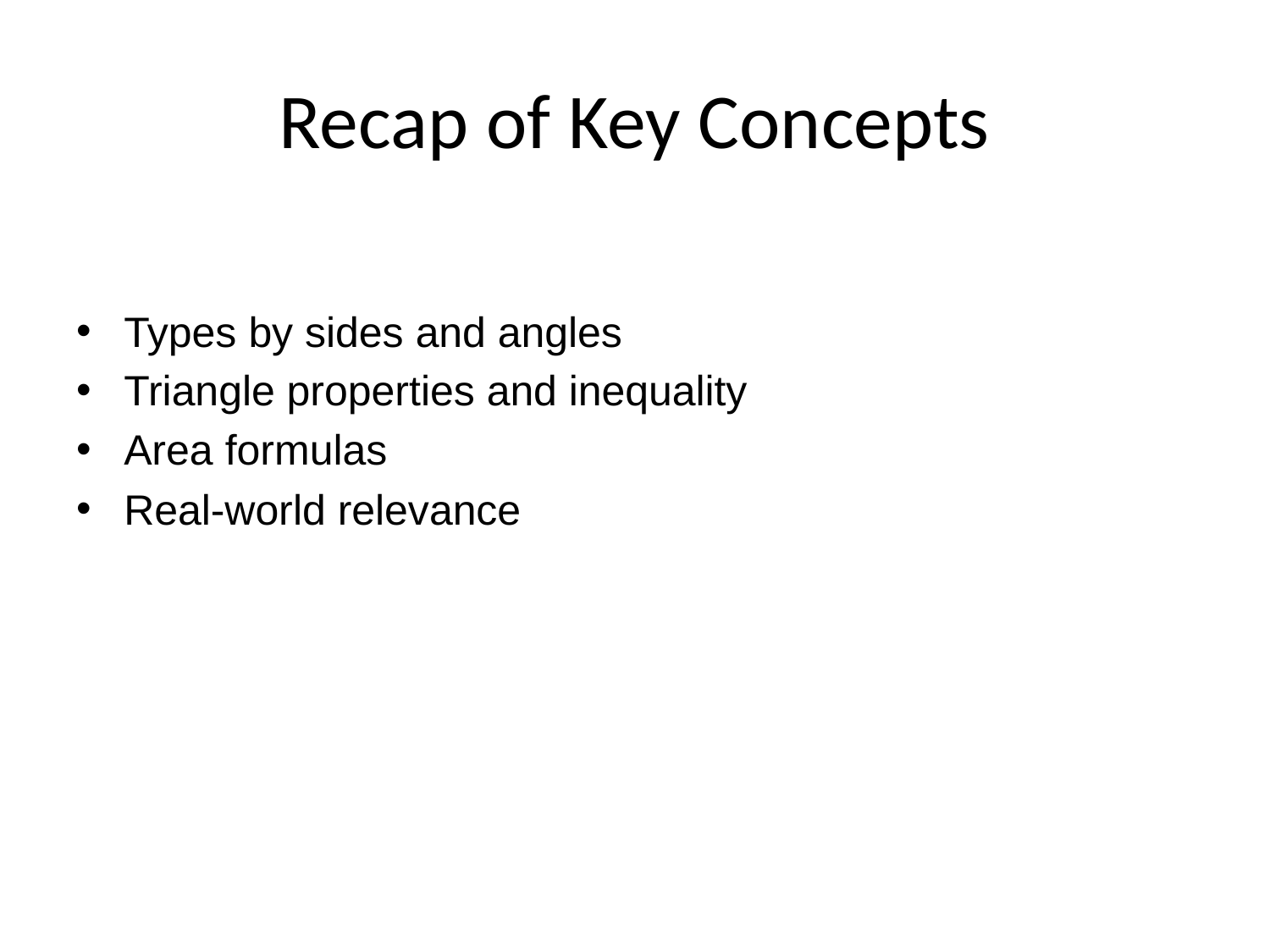

# Recap of Key Concepts

Types by sides and angles
Triangle properties and inequality
Area formulas
Real-world relevance